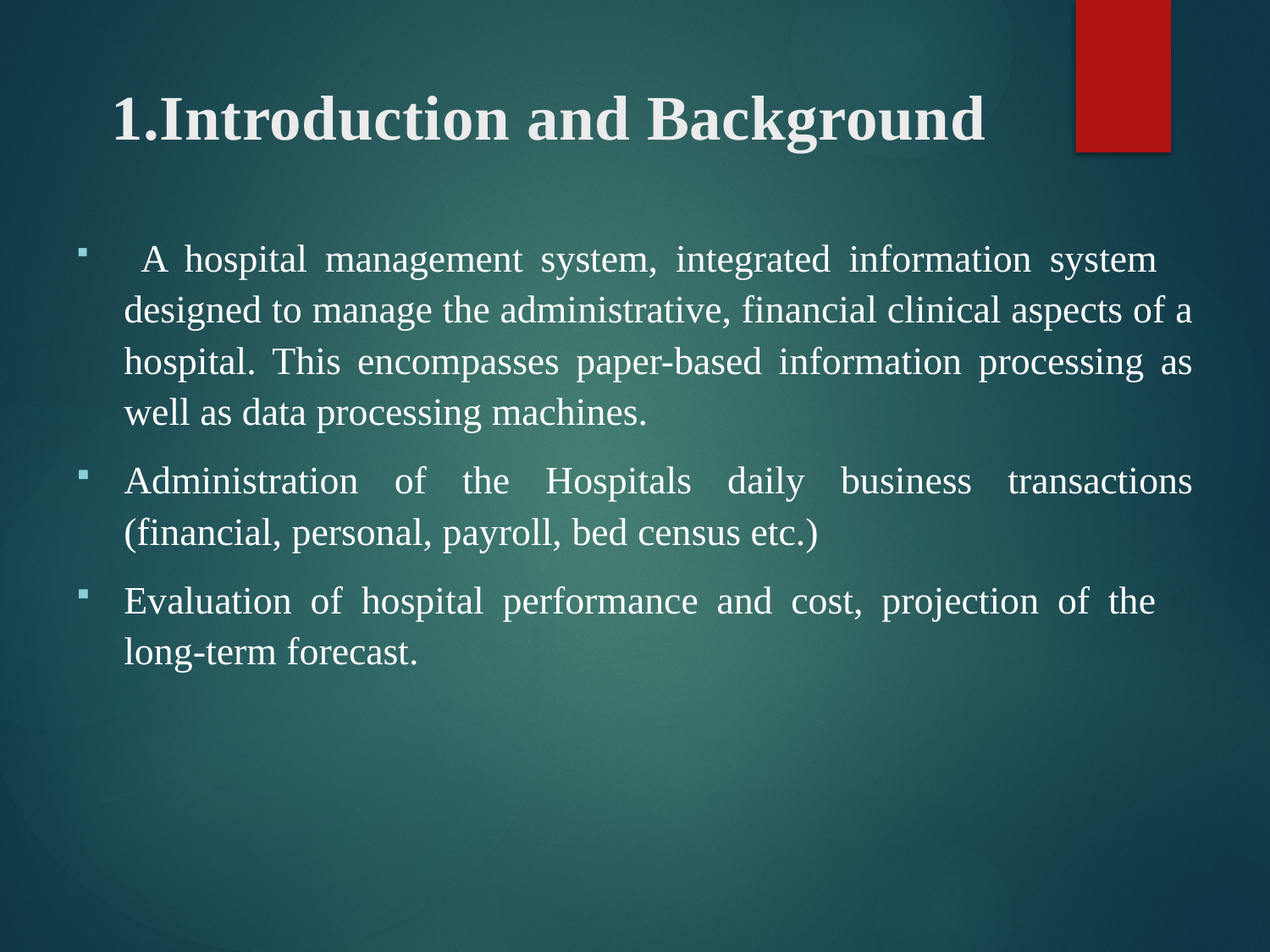

# 1.Introduction and Background
 A hospital management system, integrated information system   designed to manage the administrative, financial clinical aspects of a hospital. This encompasses paper-based information processing as well as data processing machines.
Administration of the Hospitals daily business transactions (financial, personal, payroll, bed census etc.)
Evaluation of hospital performance and cost, projection of the   long-term forecast.